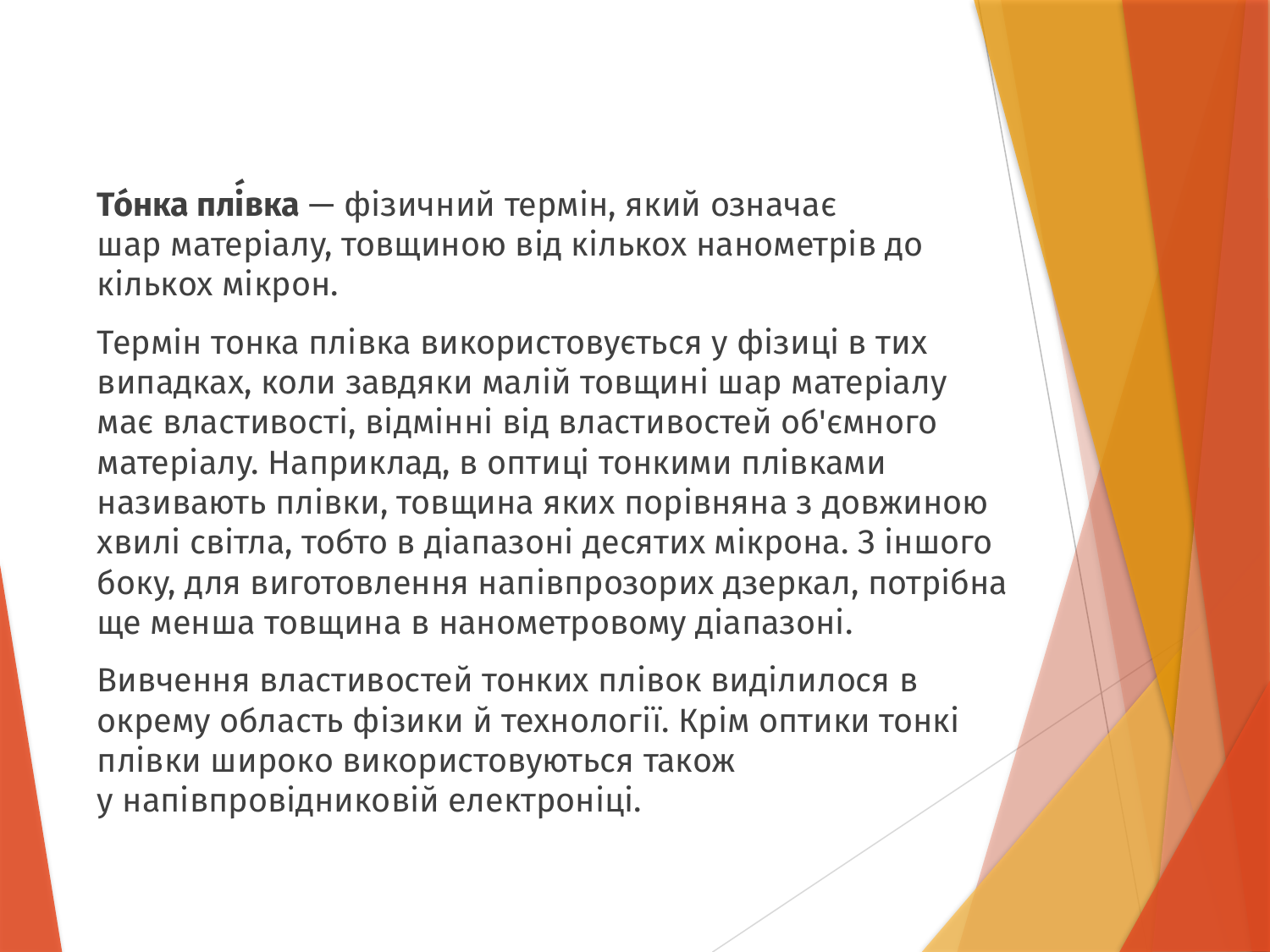

То́нка плі́вка — фізичний термін, який означає шар матеріалу, товщиною від кількох нанометрів до кількох мікрон.
Термін тонка плівка використовується у фізиці в тих випадках, коли завдяки малій товщині шар матеріалу має властивості, відмінні від властивостей об'ємного матеріалу. Наприклад, в оптиці тонкими плівками називають плівки, товщина яких порівняна з довжиною хвилі світла, тобто в діапазоні десятих мікрона. З іншого боку, для виготовлення напівпрозорих дзеркал, потрібна ще менша товщина в нанометровому діапазоні.
Вивчення властивостей тонких плівок виділилося в окрему область фізики й технології. Крім оптики тонкі плівки широко використовуються також у напівпровідниковій електроніці.